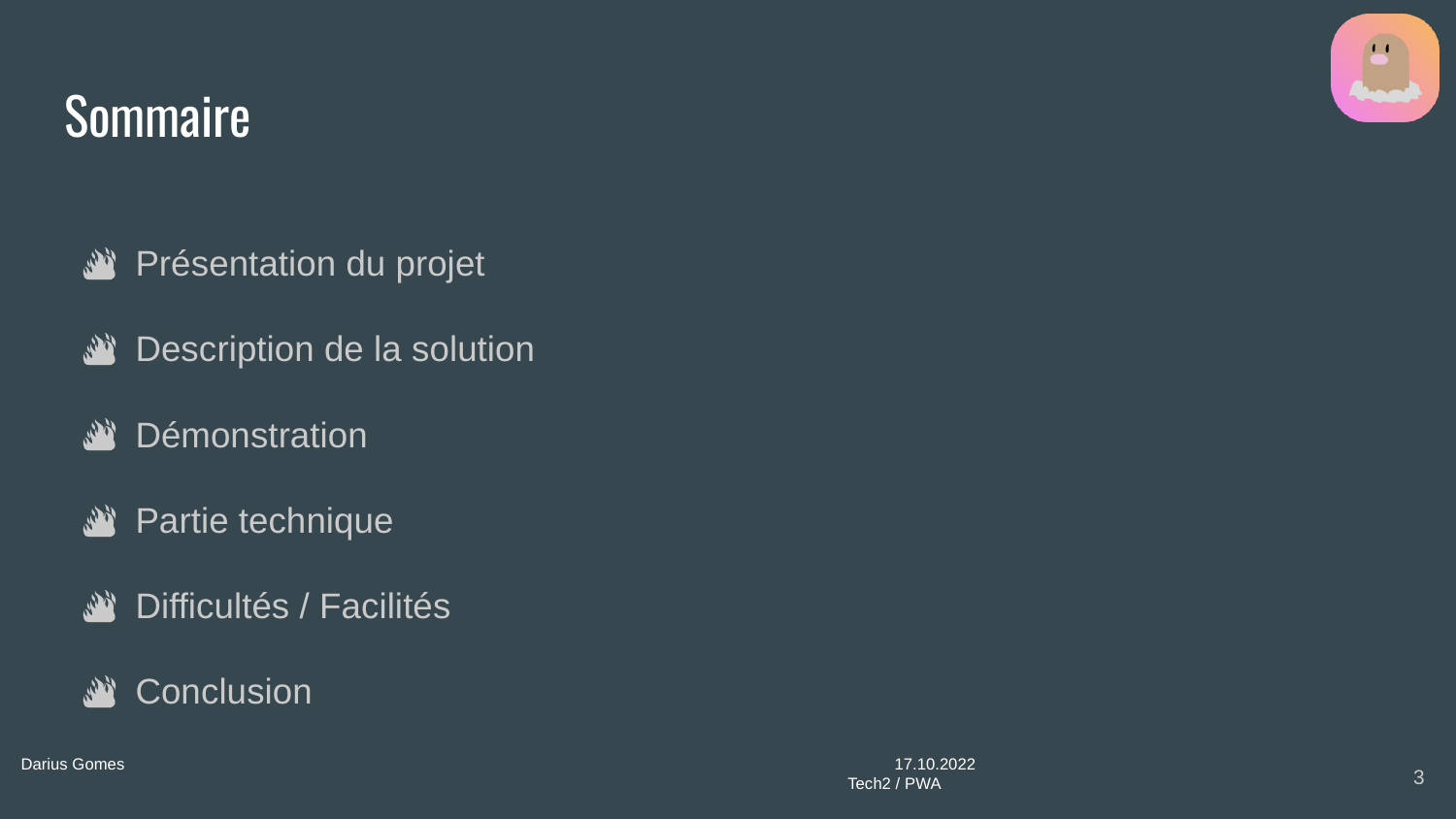

# Sommaire
Présentation du projet
Description de la solution
Démonstration
Partie technique
Difficultés / Facilités
Conclusion
3